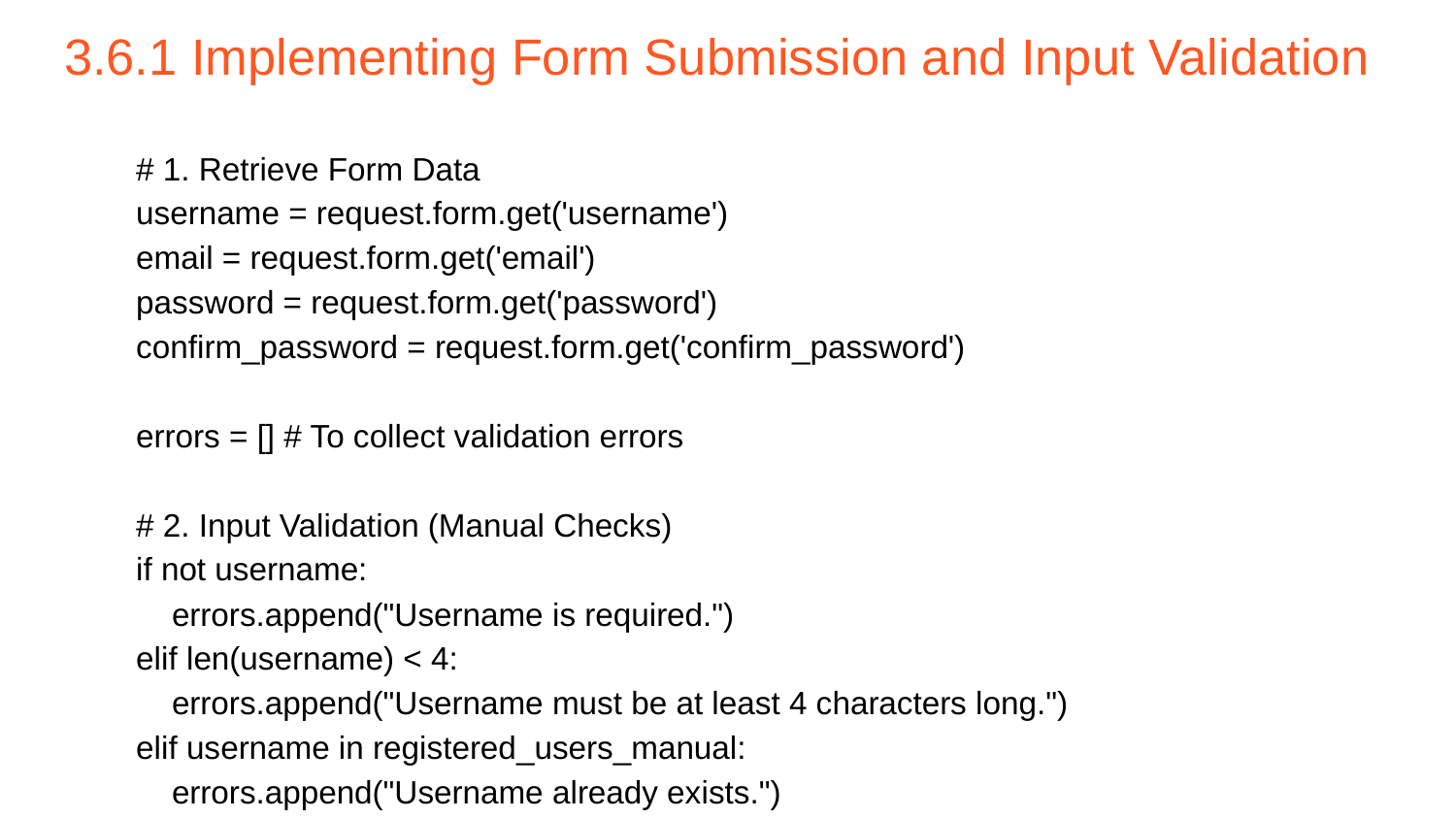

# 3.6.1 Implementing Form Submission and Input Validation
        # 1. Retrieve Form Data
        username = request.form.get('username')
        email = request.form.get('email')
        password = request.form.get('password')
        confirm_password = request.form.get('confirm_password')

        errors = [] # To collect validation errors

        # 2. Input Validation (Manual Checks)
        if not username:
            errors.append("Username is required.")
        elif len(username) < 4:
            errors.append("Username must be at least 4 characters long.")
        elif username in registered_users_manual:
            errors.append("Username already exists.")